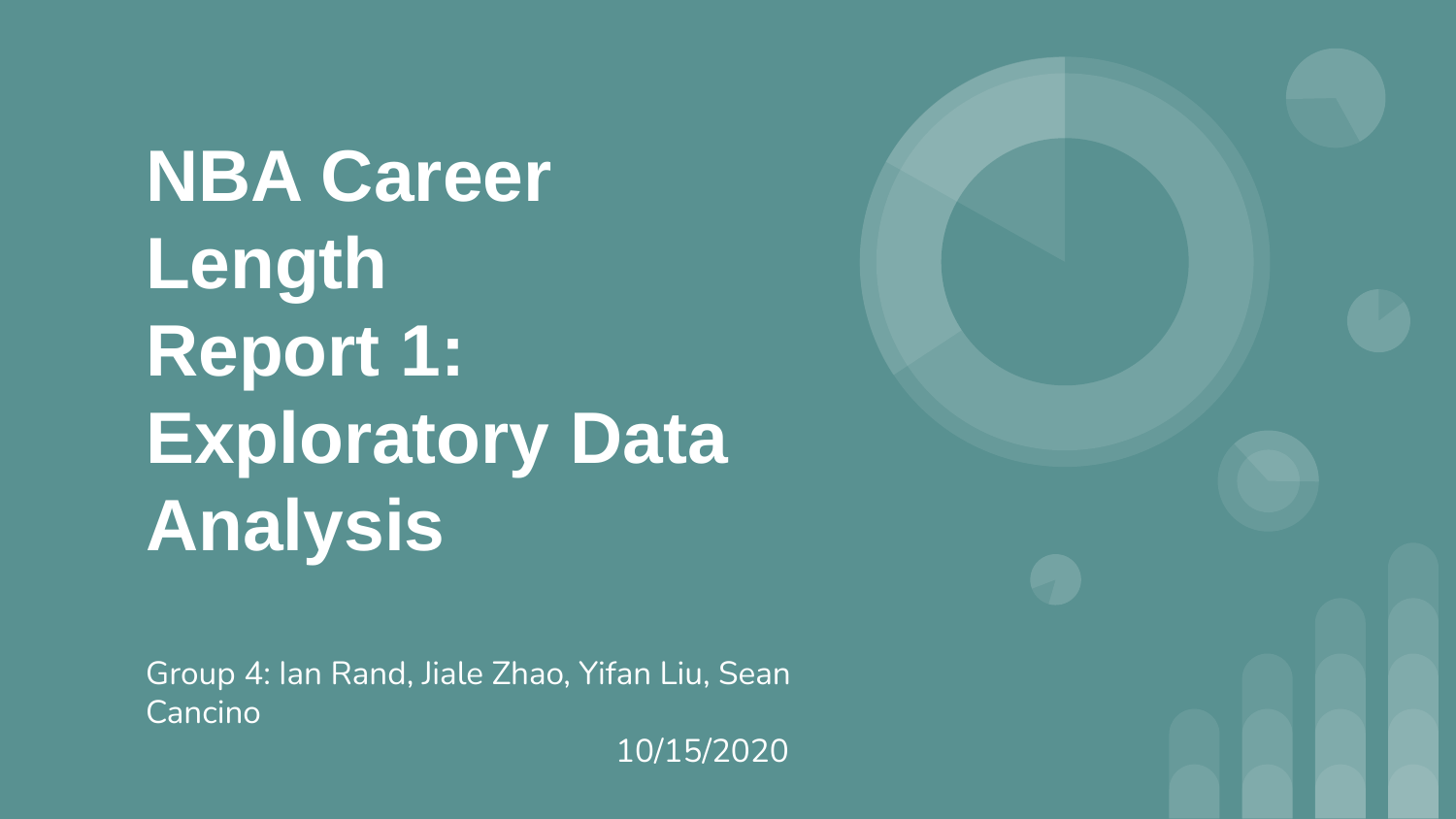

# NBA Career Length
Report 1: Exploratory Data Analysis
Group 4: Ian Rand, Jiale Zhao, Yifan Liu, Sean Cancino
			    10/15/2020